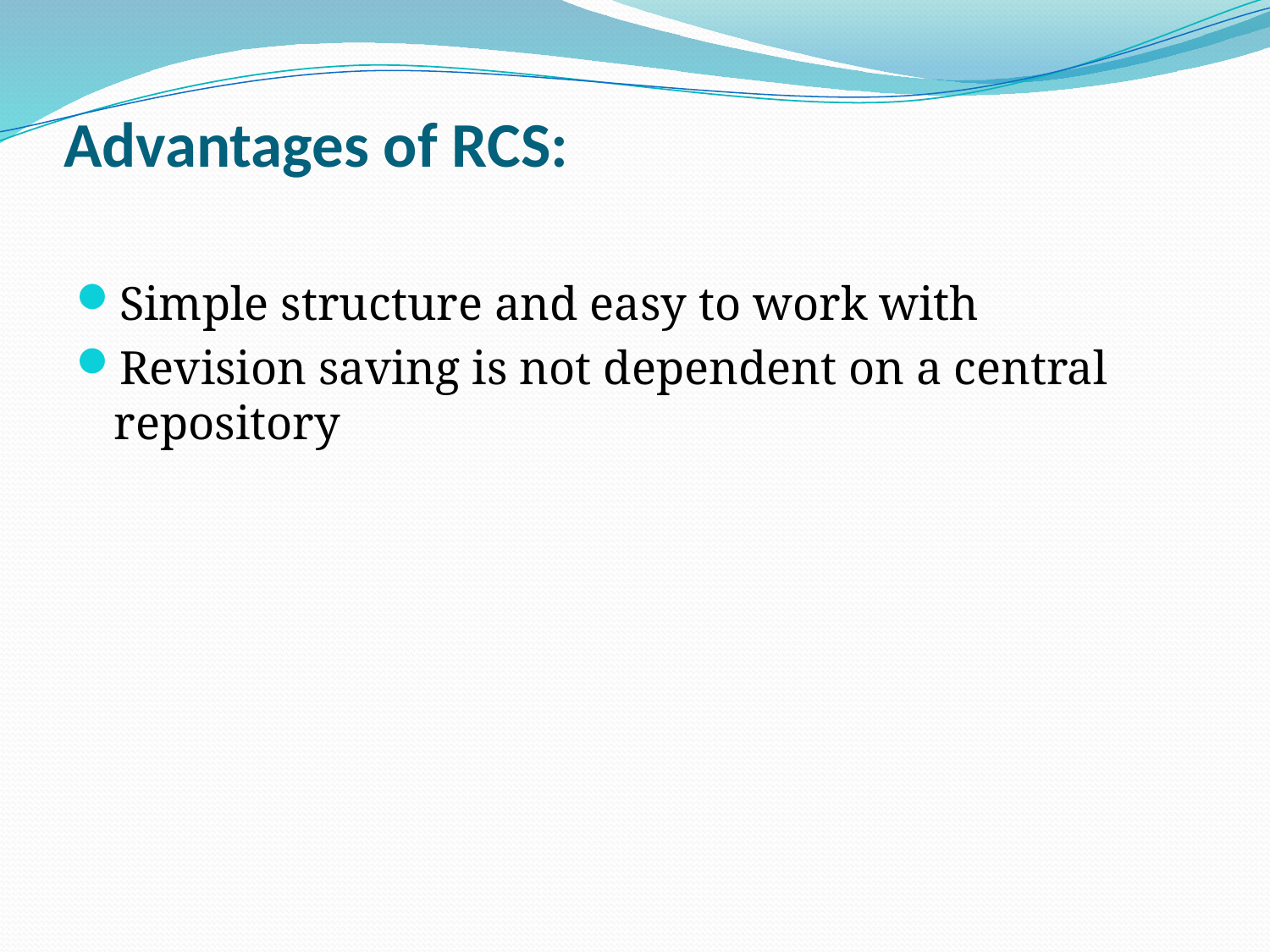

# Advantages of RCS:
Simple structure and easy to work with
Revision saving is not dependent on a central repository